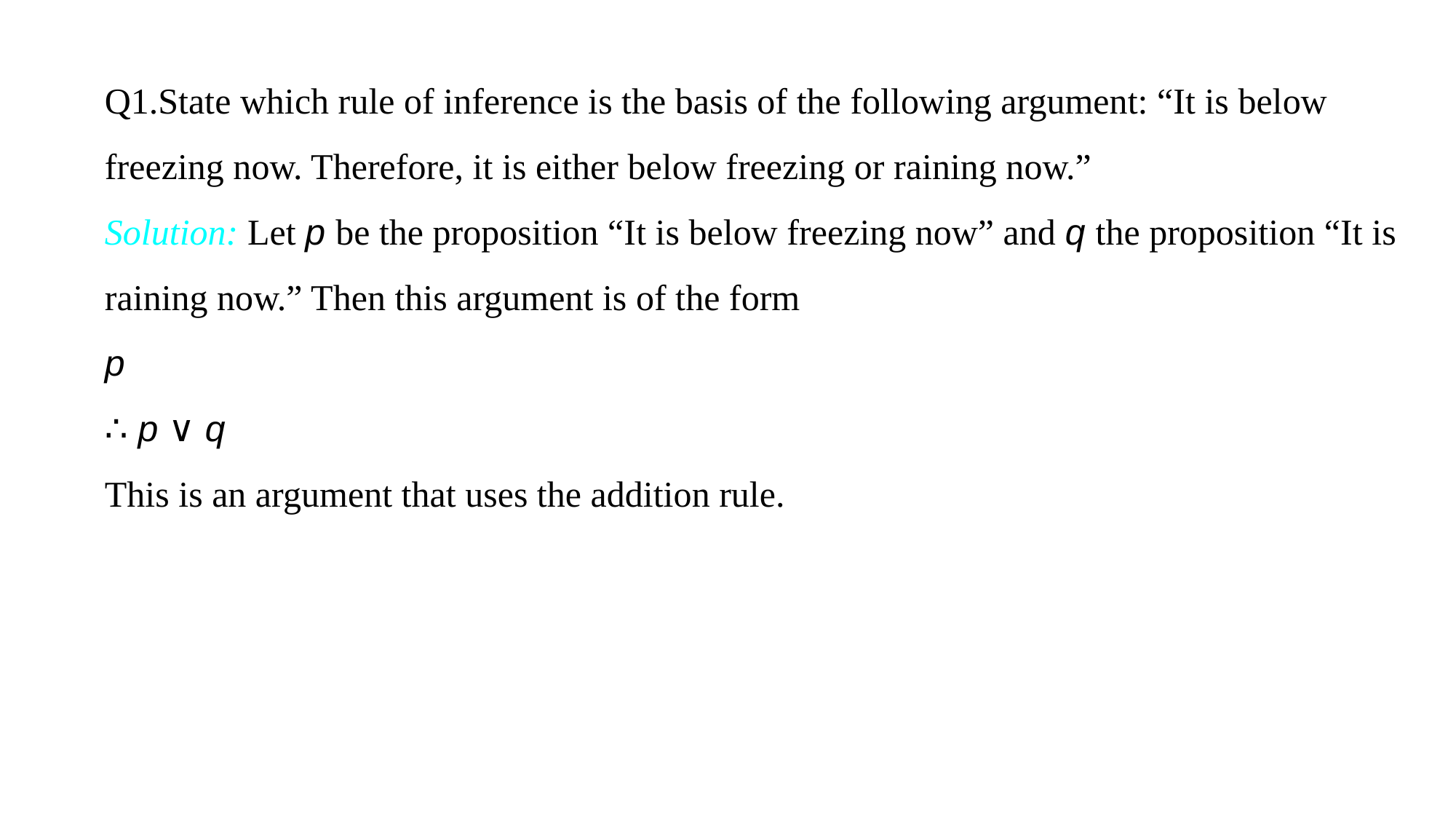

Q1.State which rule of inference is the basis of the following argument: “It is below freezing now. Therefore, it is either below freezing or raining now.”
Solution: Let p be the proposition “It is below freezing now” and q the proposition “It is raining now.” Then this argument is of the form
p
∴ p ∨ q
This is an argument that uses the addition rule.